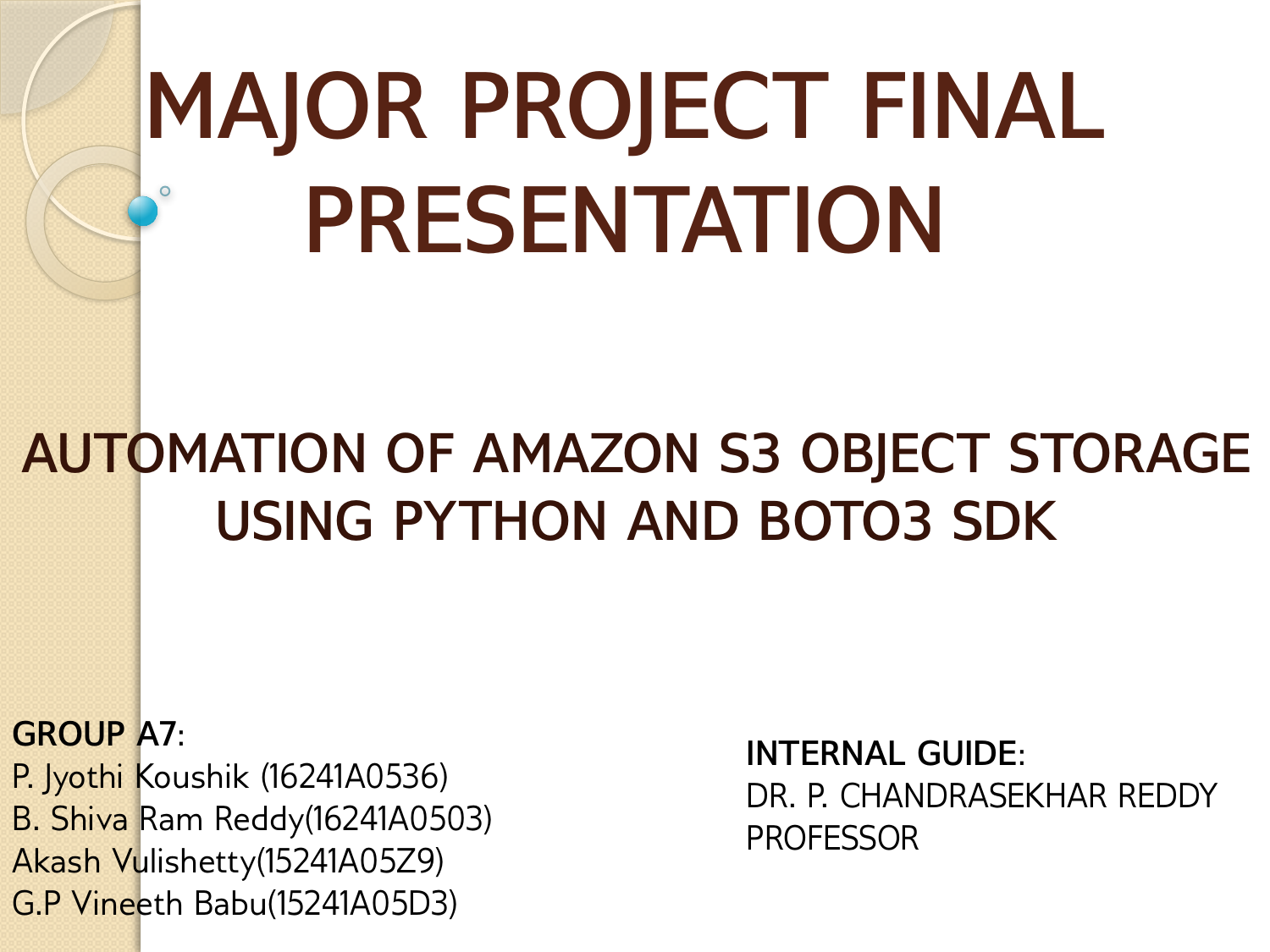

# MAJOR PROJECT FINAL PRESENTATION
AUTOMATION OF AMAZON S3 OBJECT STORAGE USING PYTHON AND BOTO3 SDK

GROUP A7:
P. Jyothi Koushik (16241A0536)
B. Shiva Ram Reddy(16241A0503)
Akash Vulishetty(15241A05Z9)
G.P Vineeth Babu(15241A05D3)

INTERNAL GUIDE:
DR. P. CHANDRASEKHAR REDDY
PROFESSOR